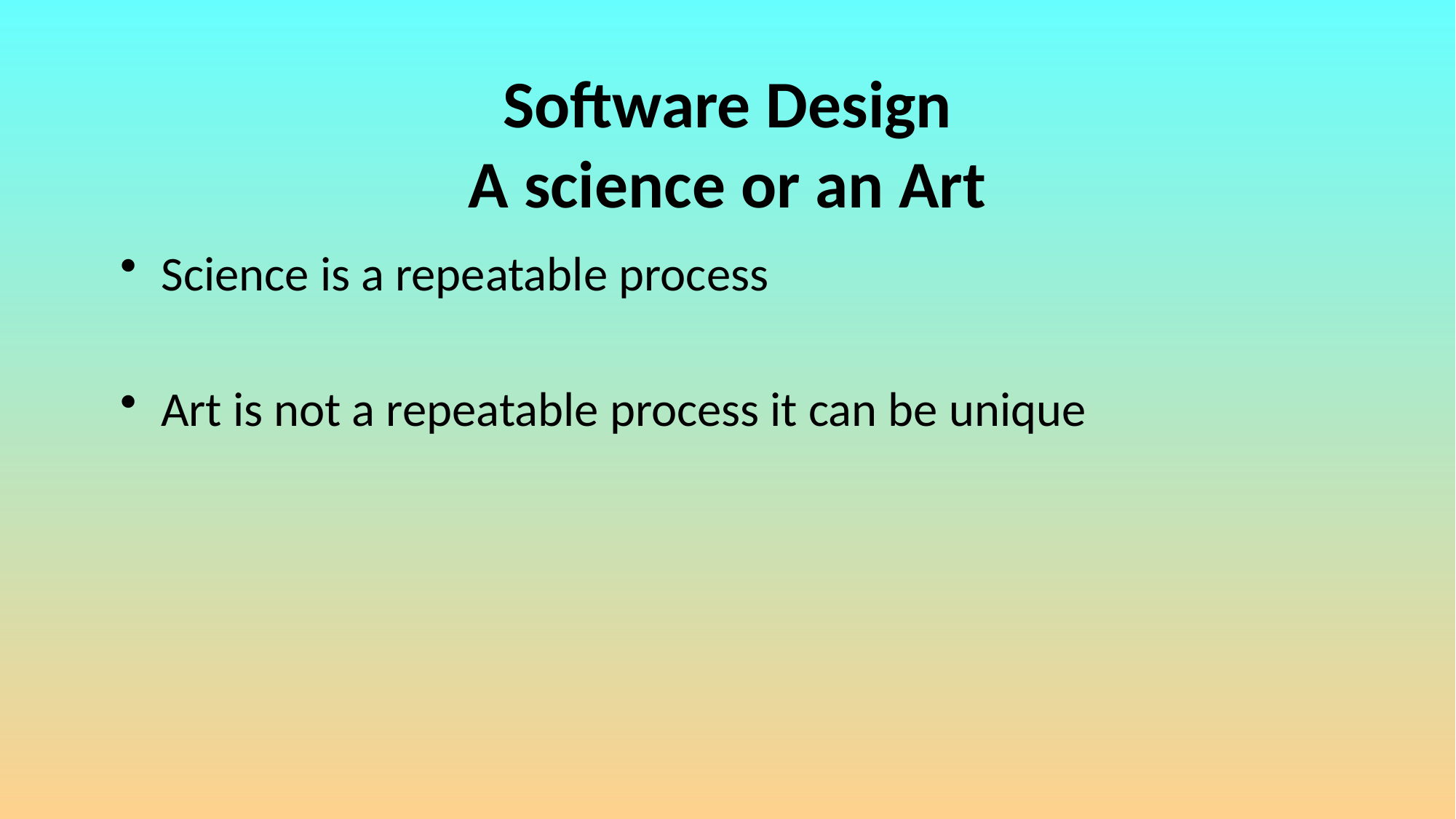

# Software Design A science or an Art
Science is a repeatable process

Art is not a repeatable process it can be unique